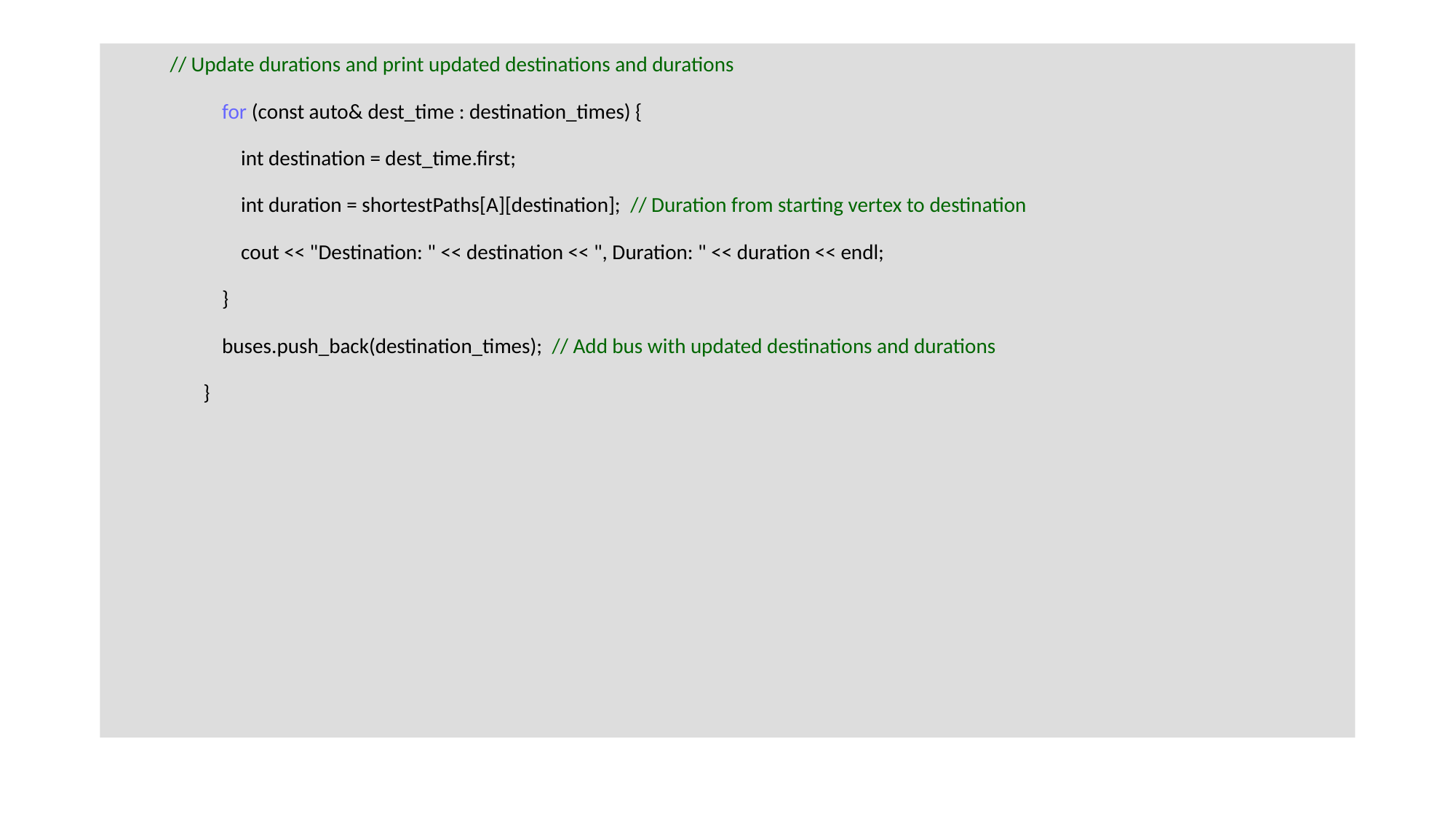

// Update durations and print updated destinations and durations
            for (const auto& dest_time : destination_times) {
                int destination = dest_time.first;
                int duration = shortestPaths[A][destination];  // Duration from starting vertex to destination
                cout << "Destination: " << destination << ", Duration: " << duration << endl;
            }
            buses.push_back(destination_times);  // Add bus with updated destinations and durations
        }